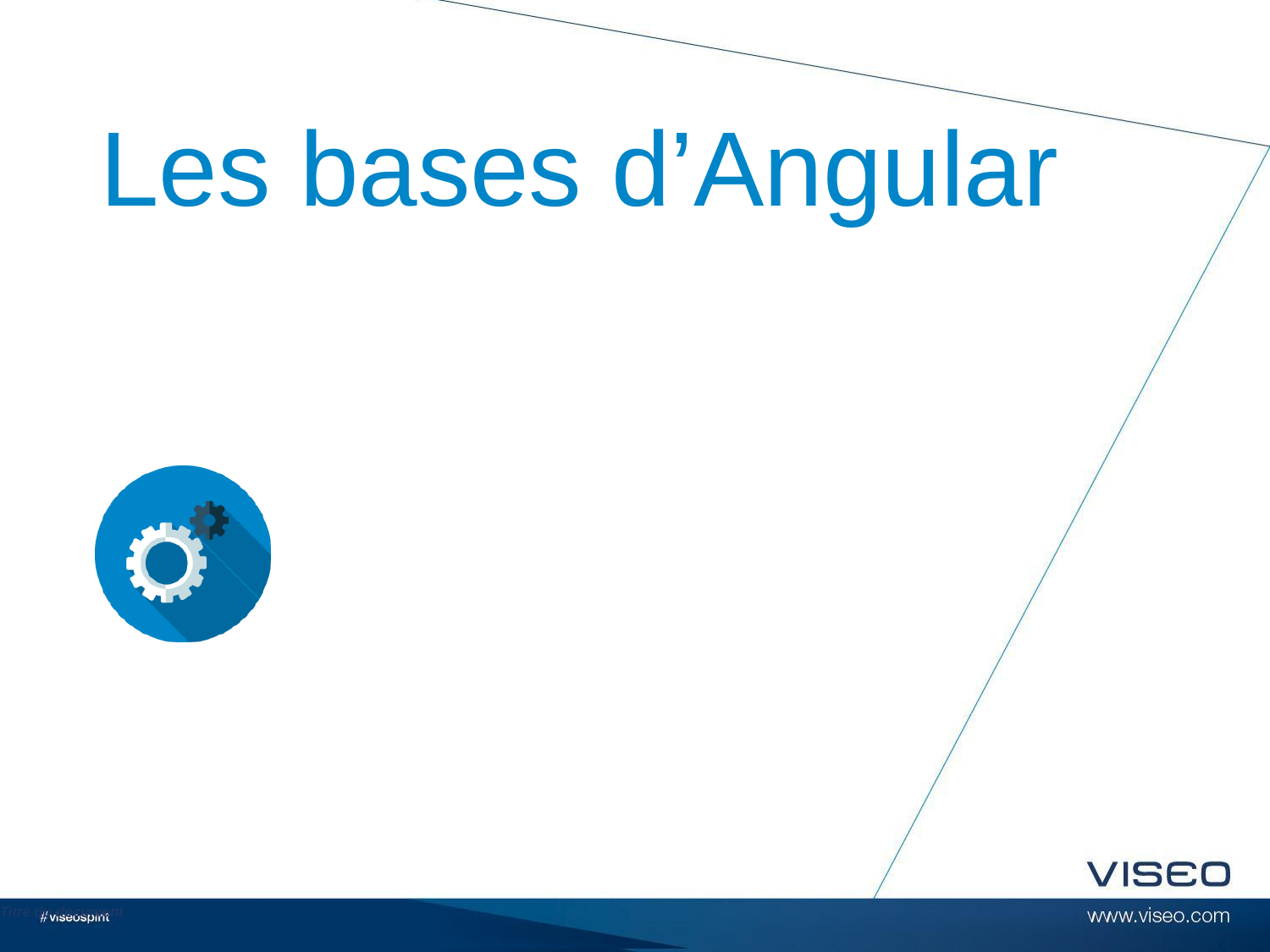

# Les bases d’Angular
Titre du document